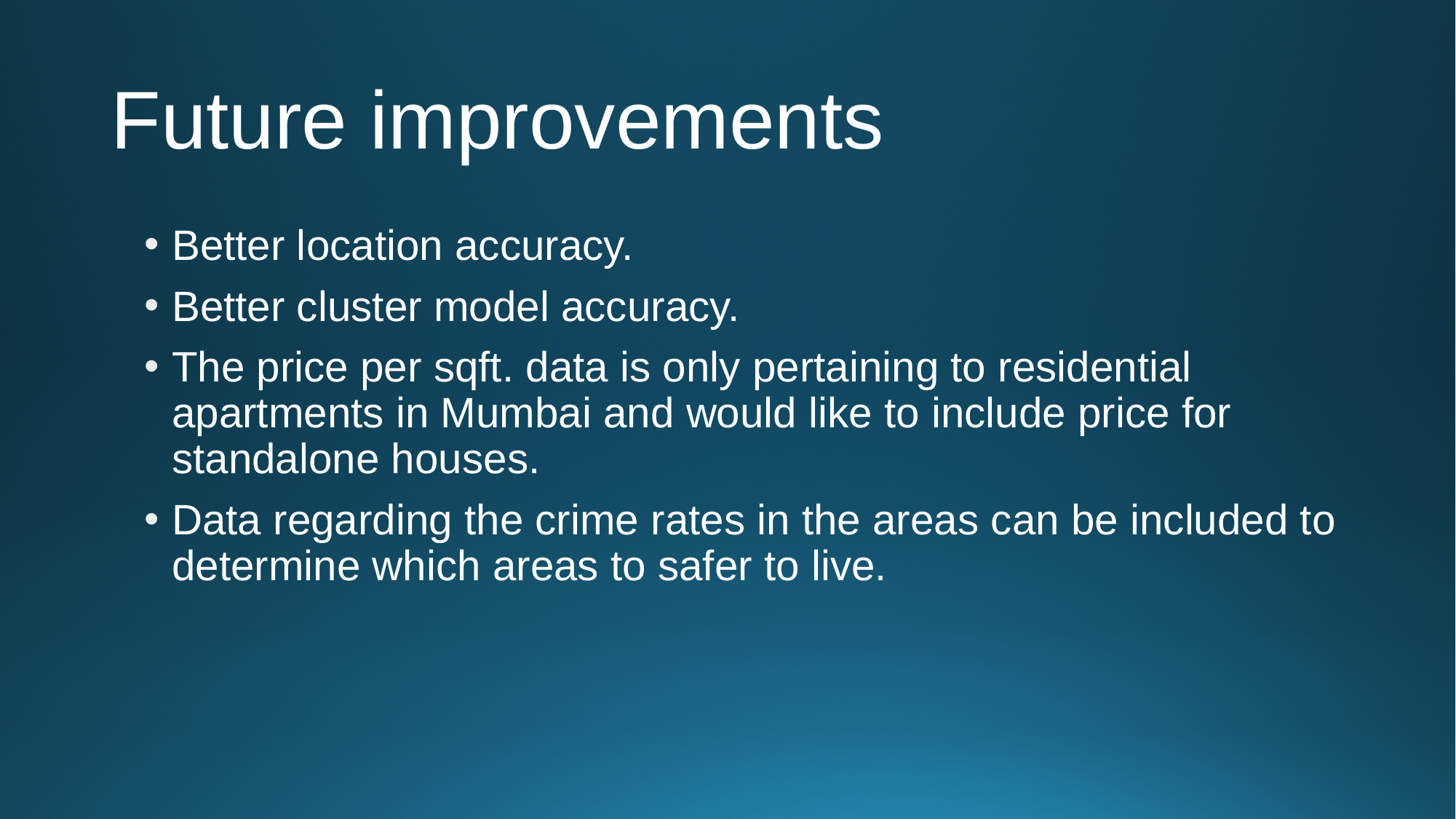

# Future improvements
Better location accuracy.
Better cluster model accuracy.
The price per sqft. data is only pertaining to residential apartments in Mumbai and would like to include price for standalone houses.
Data regarding the crime rates in the areas can be included to determine which areas to safer to live.